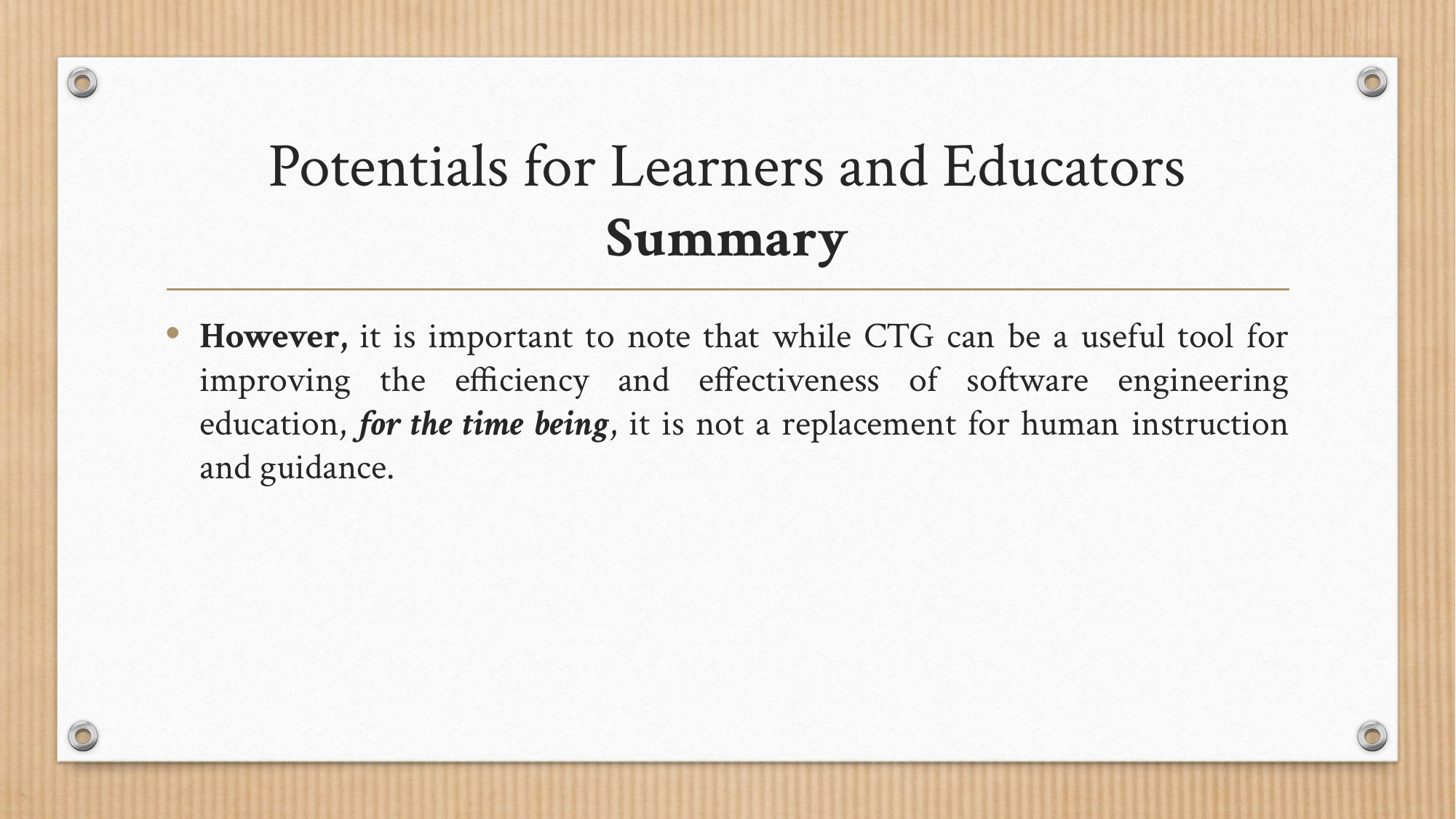

# Potentials for Learners and Educators Summary
However, it is important to note that while CTG can be a useful tool for improving the efficiency and effectiveness of software engineering education, for the time being, it is not a replacement for human instruction and guidance.